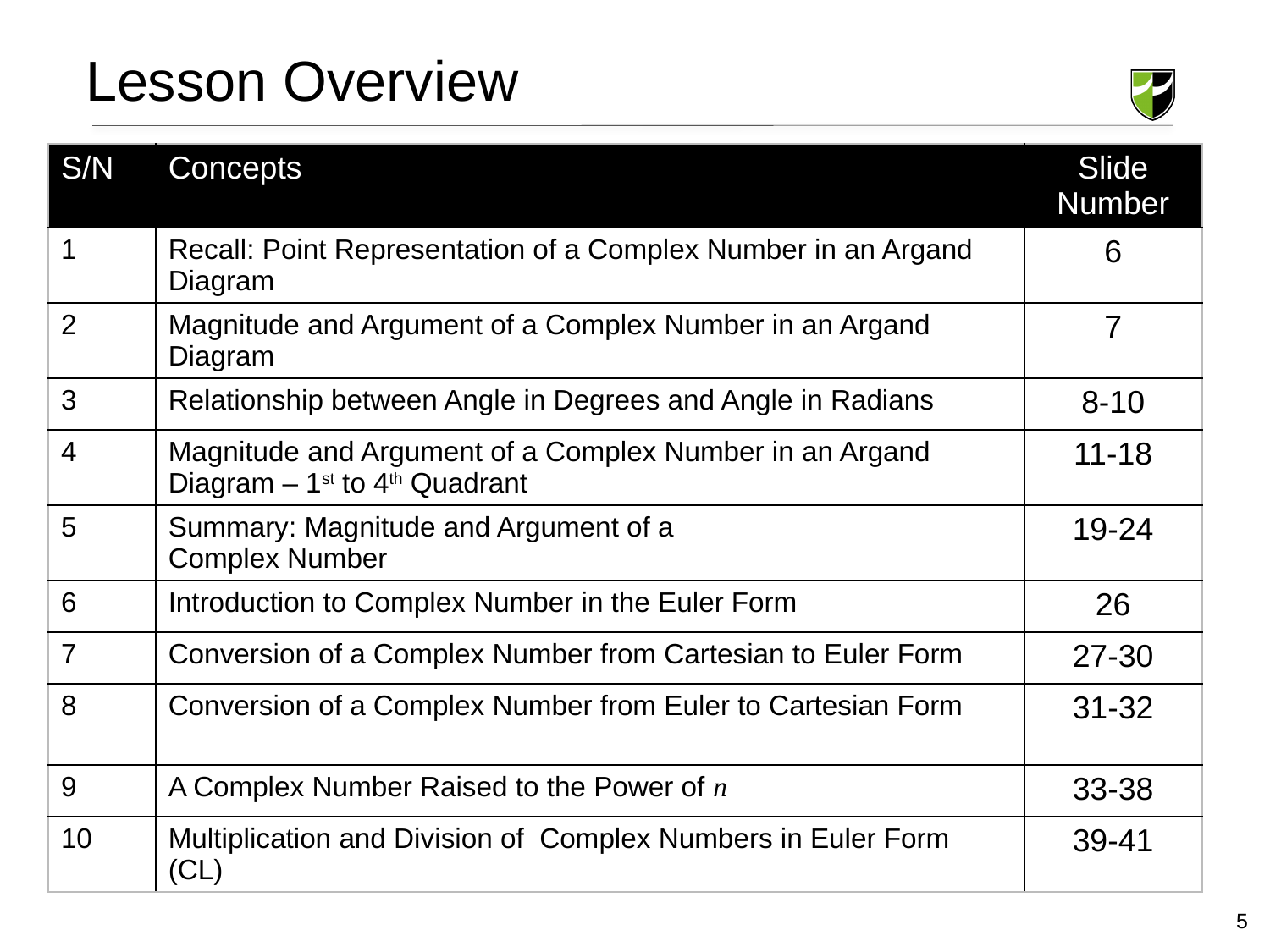

Lesson Overview
| S/N | Concepts | Slide Number |
| --- | --- | --- |
| 1 | Recall: Point Representation of a Complex Number in an Argand Diagram | 6 |
| 2 | Magnitude and Argument of a Complex Number in an Argand Diagram | 7 |
| 3 | Relationship between Angle in Degrees and Angle in Radians | 8-10 |
| 4 | Magnitude and Argument of a Complex Number in an Argand Diagram – 1st to 4th Quadrant | 11-18 |
| 5 | Summary: Magnitude and Argument of a Complex Number | 19-24 |
| 6 | Introduction to Complex Number in the Euler Form | 26 |
| 7 | Conversion of a Complex Number from Cartesian to Euler Form | 27-30 |
| 8 | Conversion of a Complex Number from Euler to Cartesian Form | 31-32 |
| 9 | A Complex Number Raised to the Power of n | 33-38 |
| 10 | Multiplication and Division of Complex Numbers in Euler Form (CL) | 39-41 |
5